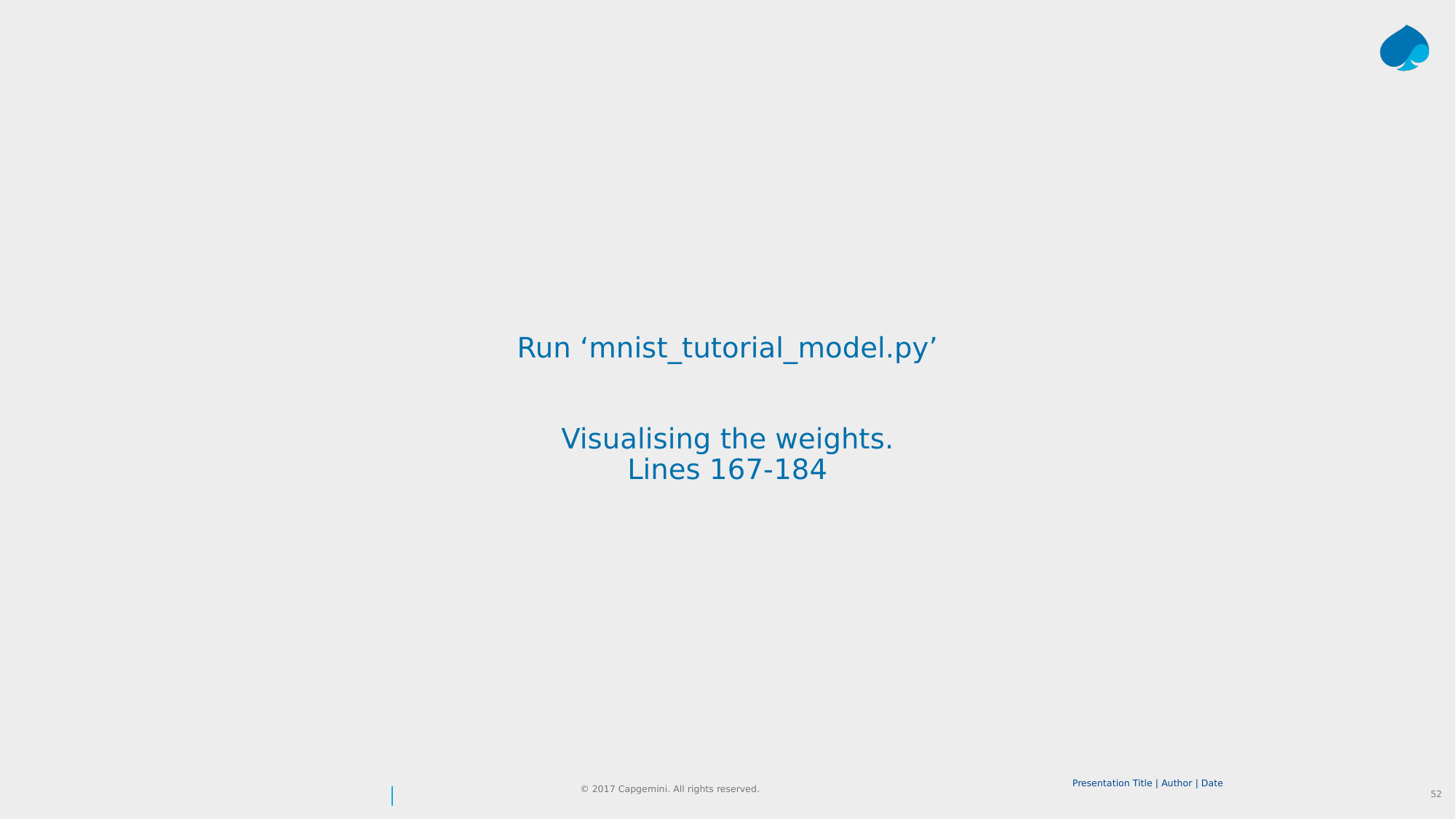

# Run ‘mnist_tutorial_model.py’ Visualising the weights. Lines 167-184